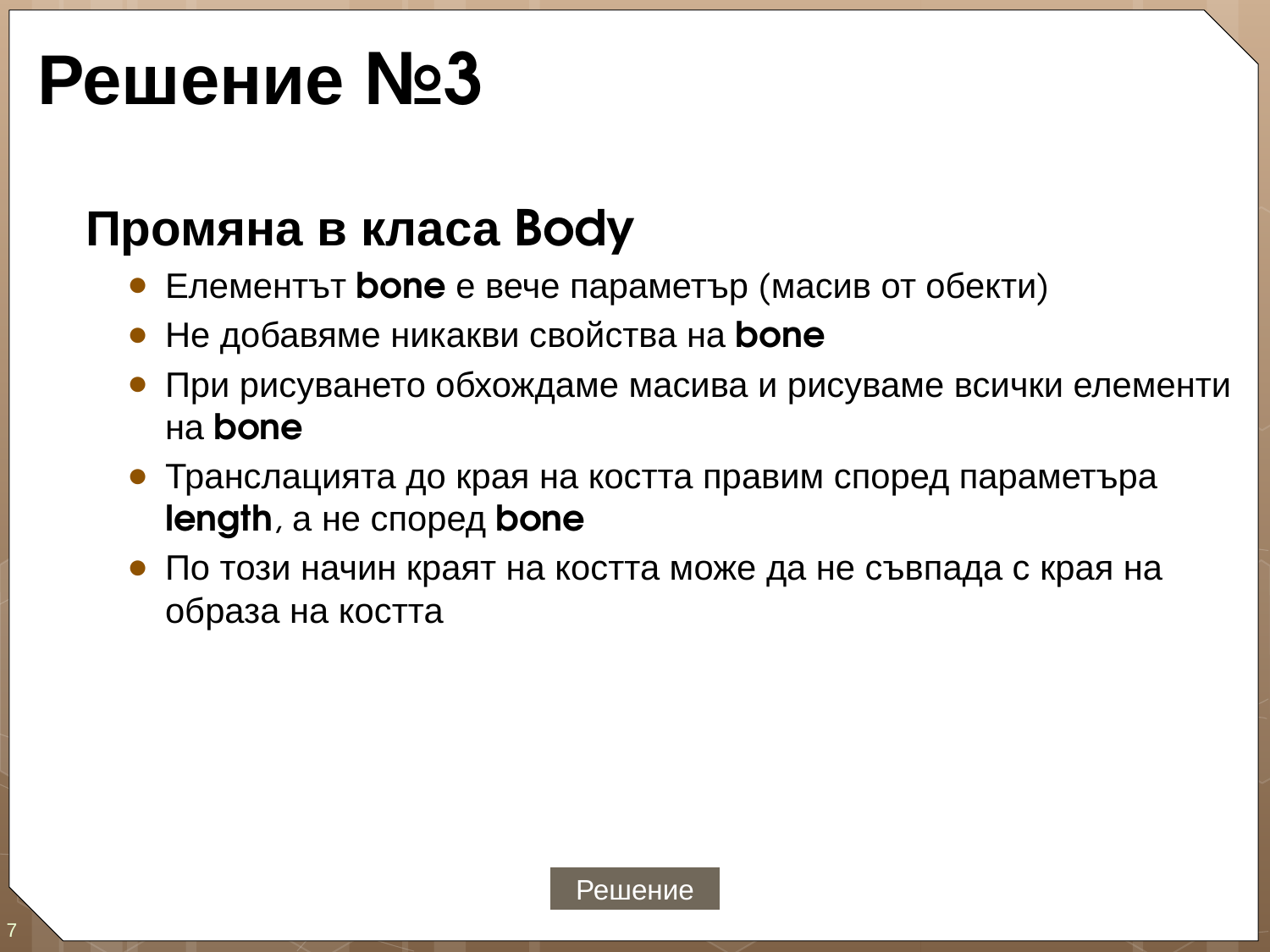

# Решение №3
Промяна в класа Body
Елементът bone е вече параметър (масив от обекти)
Не добавяме никакви свойства на bone
При рисуването обхождаме масива и рисуваме всички елементи на bone
Транслацията до края на костта правим според параметъра length, а не според bone
По този начин краят на костта може да не съвпада с края на образа на костта
Решение